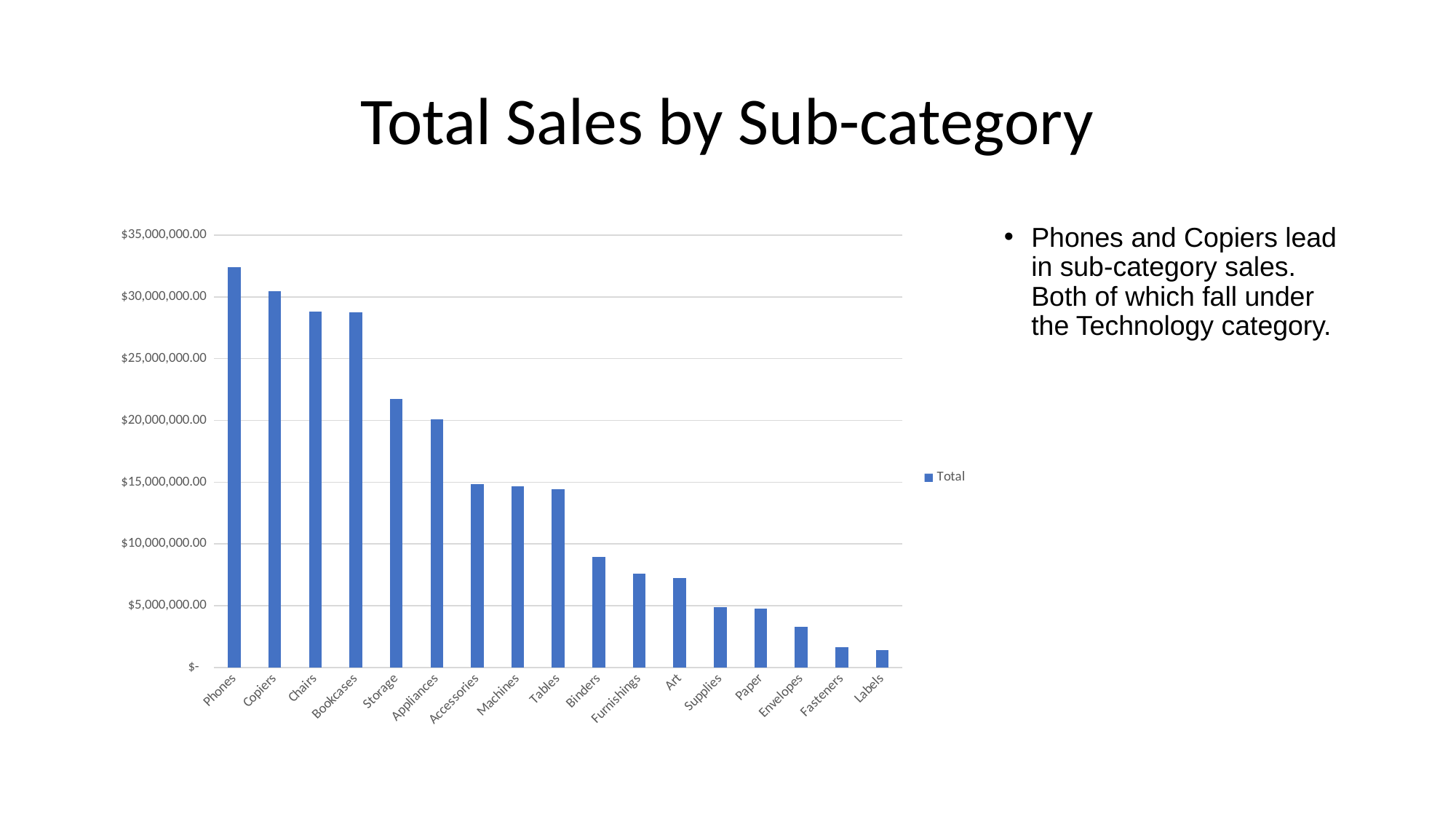

# Total Sales by Sub-category

### Chart

| Category | Total |
|---|---|
| Phones | 32418458.320002984 |
| Copiers | 30479816.69999983 |
| Chairs | 28821491.460002 |
| Bookcases | 28740890.79000054 |
| Storage | 21742545.26000004 |
| Appliances | 20076327.930000618 |
| Accessories | 14858708.05999969 |
| Machines | 14640028.850000462 |
| Tables | 14443181.460000074 |
| Binders | 8929129.719999887 |
| Furnishings | 7593484.559999396 |
| Art | 7215882.299999655 |
| Supplies | 4860478.089999981 |
| Paper | 4736759.669999902 |
| Envelopes | 3283334.950000034 |
| Fasteners | 1629012.209999952 |
| Labels | 1414144.4300000682 |
Phones and Copiers lead in sub-category sales.  Both of which fall under the Technology category.